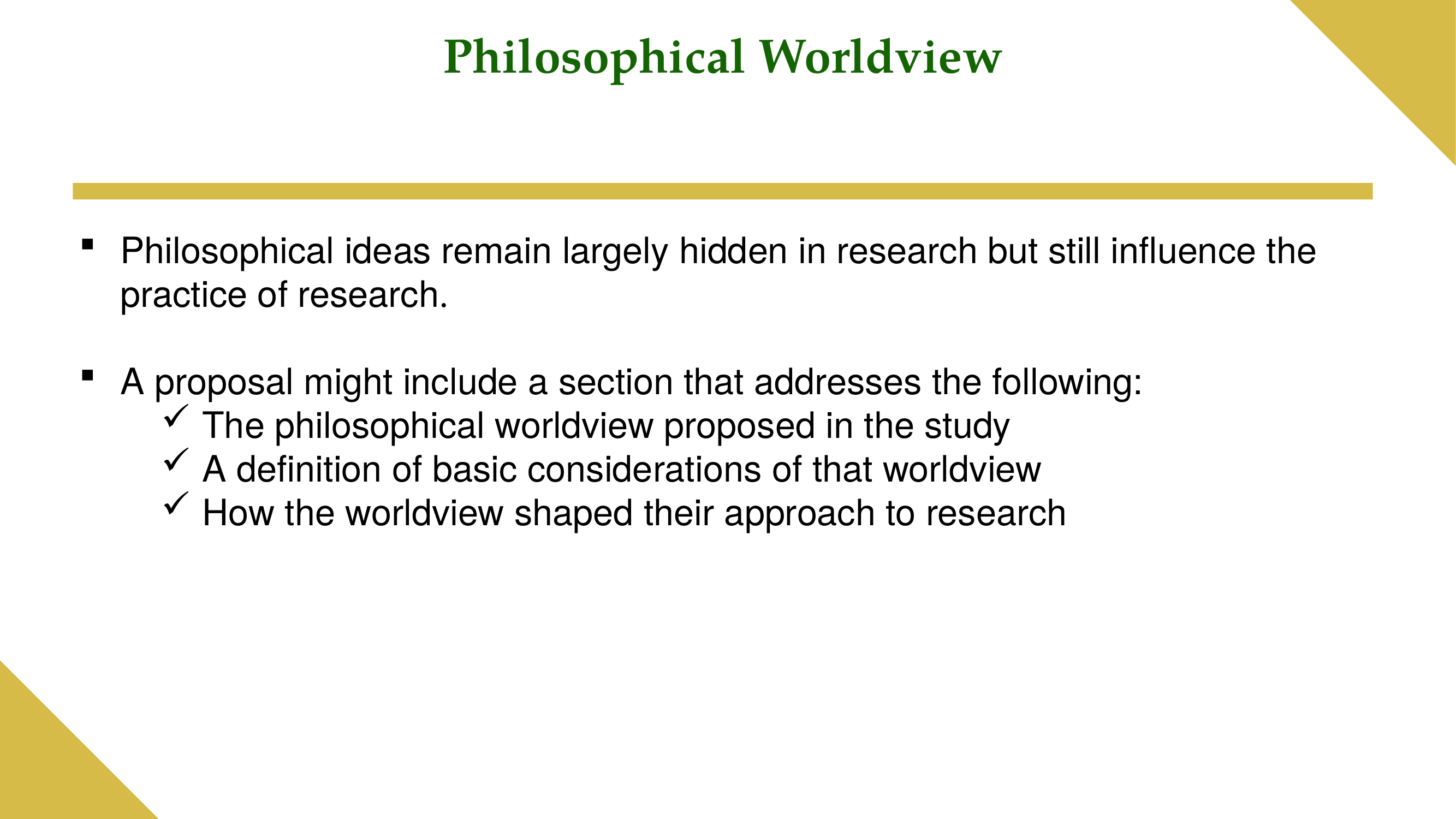

# Philosophical Worldview

Philosophical ideas remain largely hidden in research but still influence the practice of research.

A proposal might include a section that addresses the following:
The philosophical worldview proposed in the study
A definition of basic considerations of that worldview
How the worldview shaped their approach to research

10